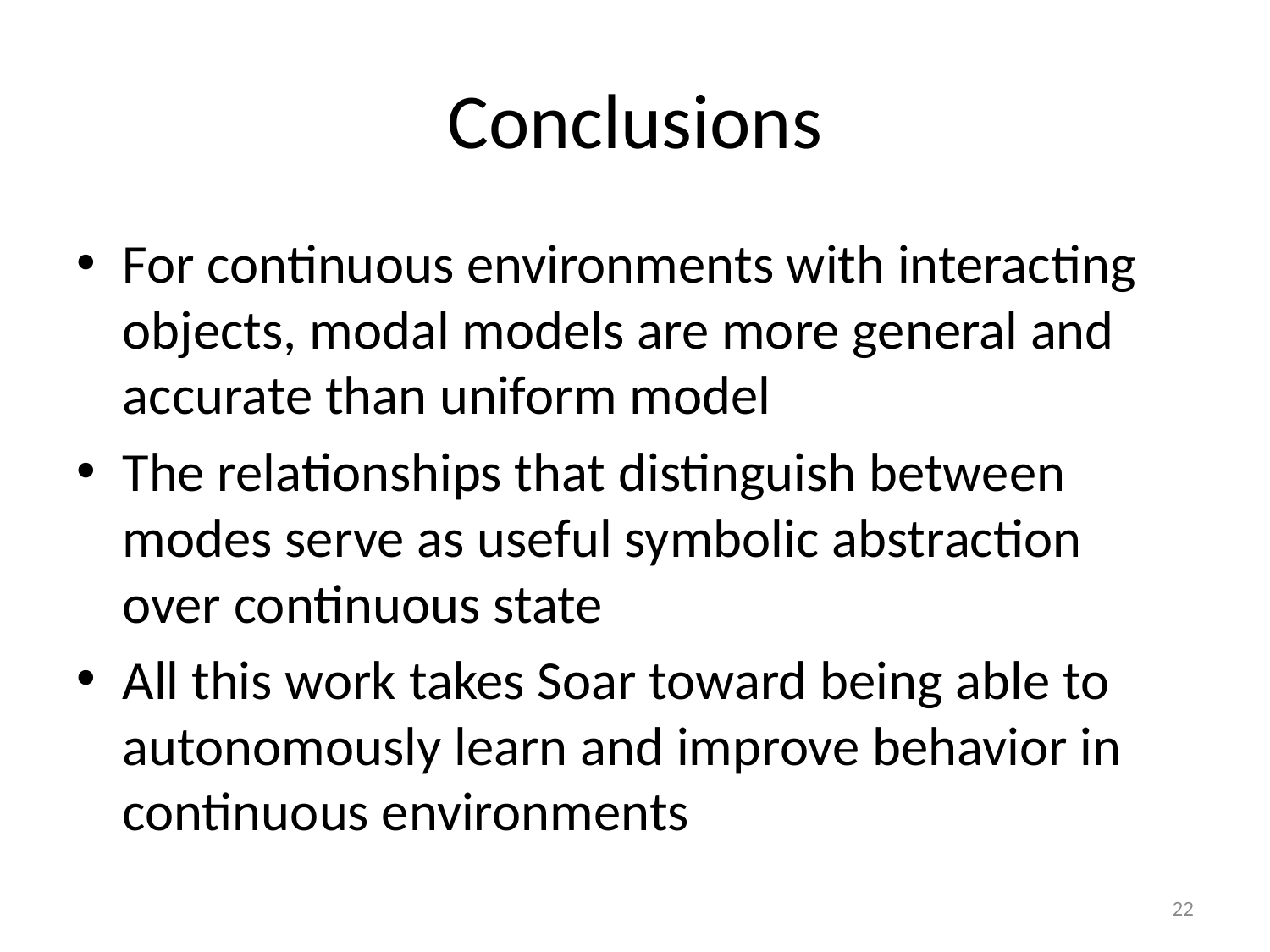

# Conclusions
For continuous environments with interacting objects, modal models are more general and accurate than uniform model
The relationships that distinguish between modes serve as useful symbolic abstraction over continuous state
All this work takes Soar toward being able to autonomously learn and improve behavior in continuous environments
22